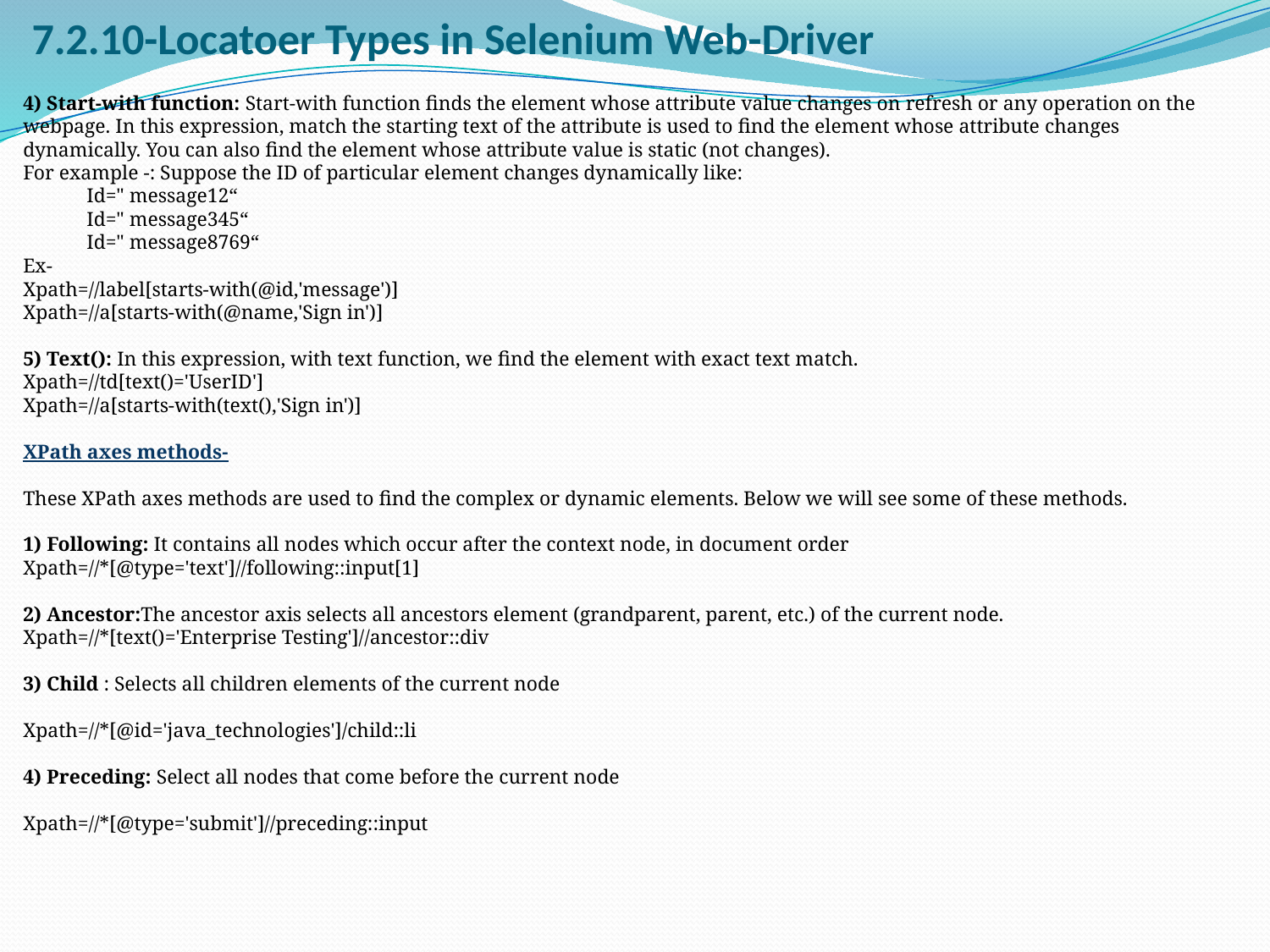

# 7.2.10-Locatoer Types in Selenium Web-Driver
4) Start-with function: Start-with function finds the element whose attribute value changes on refresh or any operation on the webpage. In this expression, match the starting text of the attribute is used to find the element whose attribute changes dynamically. You can also find the element whose attribute value is static (not changes).
For example -: Suppose the ID of particular element changes dynamically like:
Id=" message12“
Id=" message345“
Id=" message8769“
Ex-
Xpath=//label[starts-with(@id,'message')]
Xpath=//a[starts-with(@name,'Sign in')]

5) Text(): In this expression, with text function, we find the element with exact text match.
Xpath=//td[text()='UserID']
Xpath=//a[starts-with(text(),'Sign in')]

XPath axes methods-

These XPath axes methods are used to find the complex or dynamic elements. Below we will see some of these methods.

1) Following: It contains all nodes which occur after the context node, in document order
Xpath=//*[@type='text']//following::input[1]

2) Ancestor:The ancestor axis selects all ancestors element (grandparent, parent, etc.) of the current node.
Xpath=//*[text()='Enterprise Testing']//ancestor::div

3) Child : Selects all children elements of the current node

Xpath=//*[@id='java_technologies']/child::li

4) Preceding: Select all nodes that come before the current node

Xpath=//*[@type='submit']//preceding::input